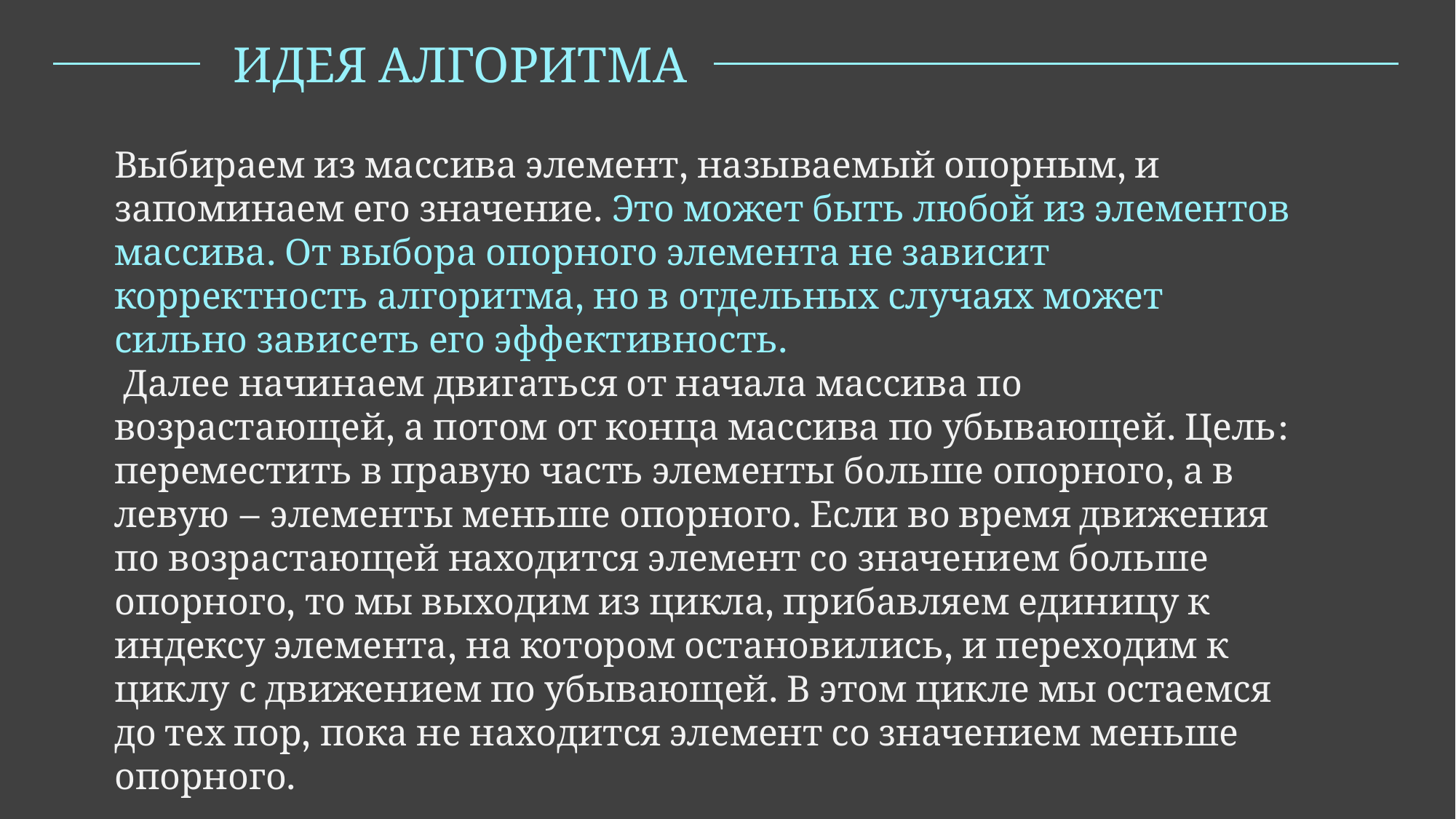

ИДЕЯ АЛГОРИТМА
Выбираем из массива элемент, называемый опорным, и запоминаем его значение. Это может быть любой из элементов массива. От выбора опорного элемента не зависит корректность алгоритма, но в отдельных случаях может сильно зависеть его эффективность.
 Далее начинаем двигаться от начала массива по возрастающей, а потом от конца массива по убывающей. Цель: переместить в правую часть элементы больше опорного, а в левую – элементы меньше опорного. Если во время движения по возрастающей находится элемент со значением больше опорного, то мы выходим из цикла, прибавляем единицу к индексу элемента, на котором остановились, и переходим к циклу с движением по убывающей. В этом цикле мы остаемся до тех пор, пока не находится элемент со значением меньше опорного.